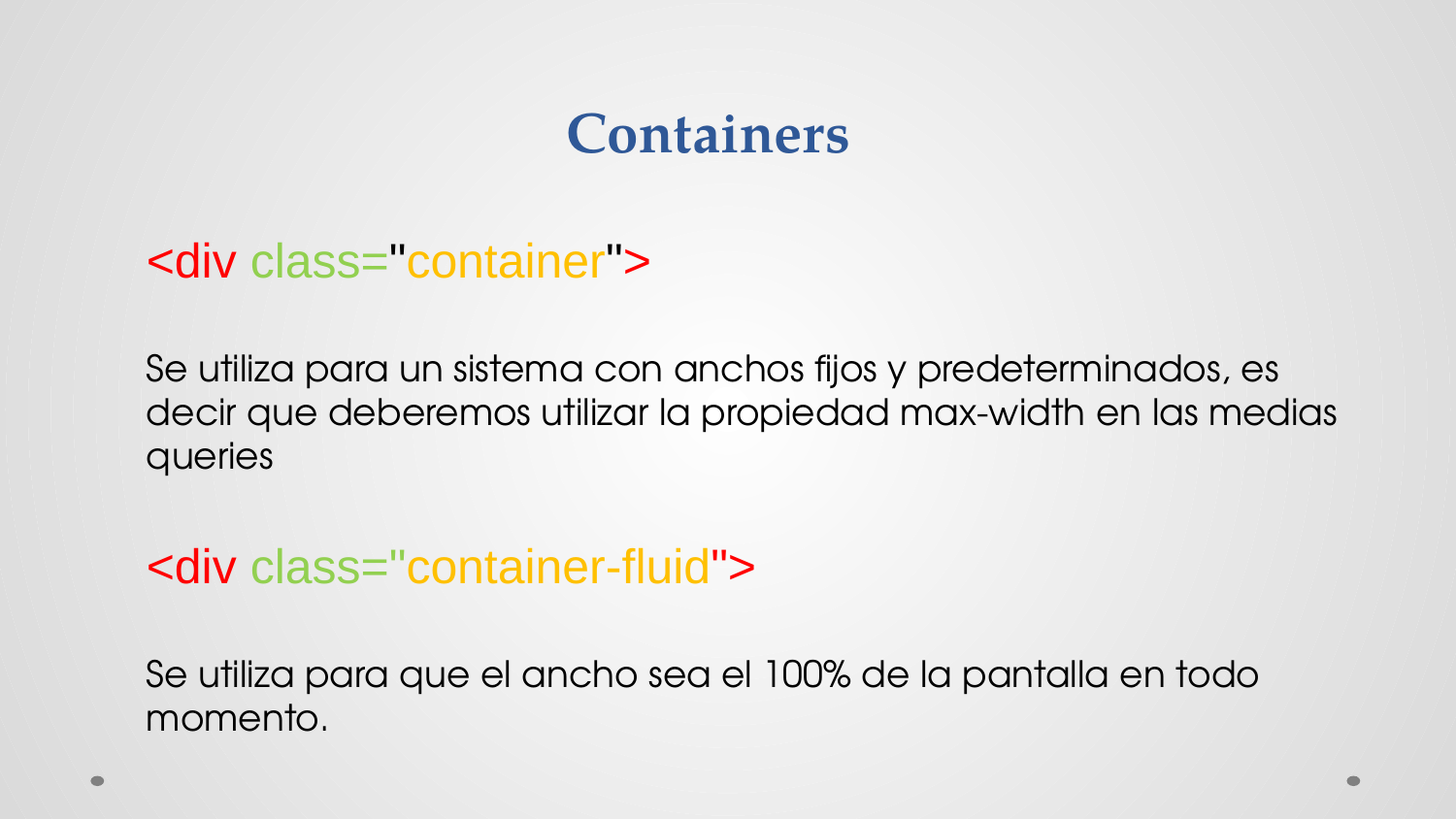

Containers
<div class="container">

Se utiliza para un sistema con anchos fijos y predeterminados, es decir que deberemos utilizar la propiedad max-width en las medias queries

<div class="container-fluid">

Se utiliza para que el ancho sea el 100% de la pantalla en todo momento.